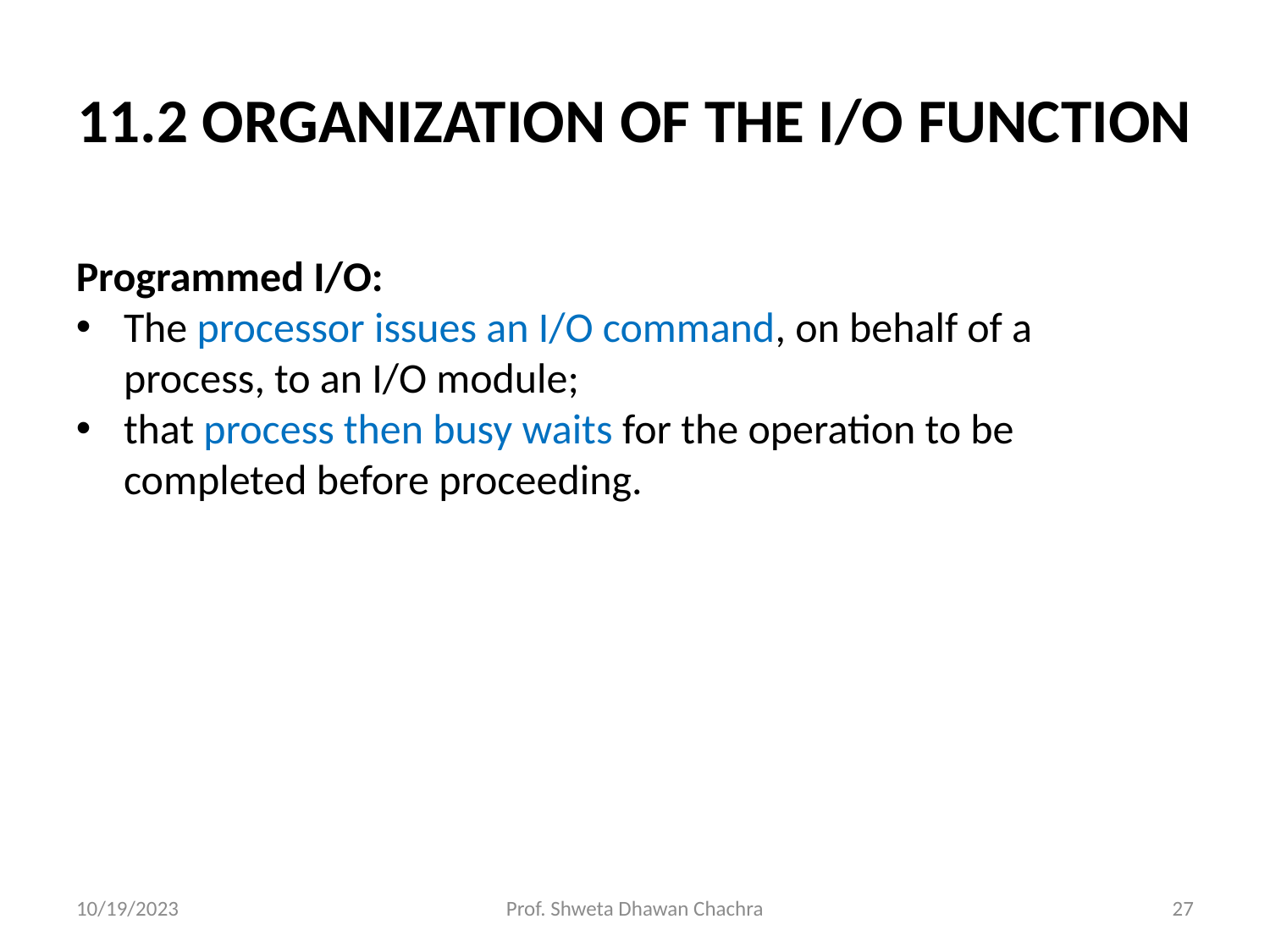

# 11.2 ORGANIZATION OF THE I/O FUNCTION
Programmed I/O:
The processor issues an I/O command, on behalf of a process, to an I/O module;
that process then busy waits for the operation to be completed before proceeding.

10/19/2023
Prof. Shweta Dhawan Chachra
27